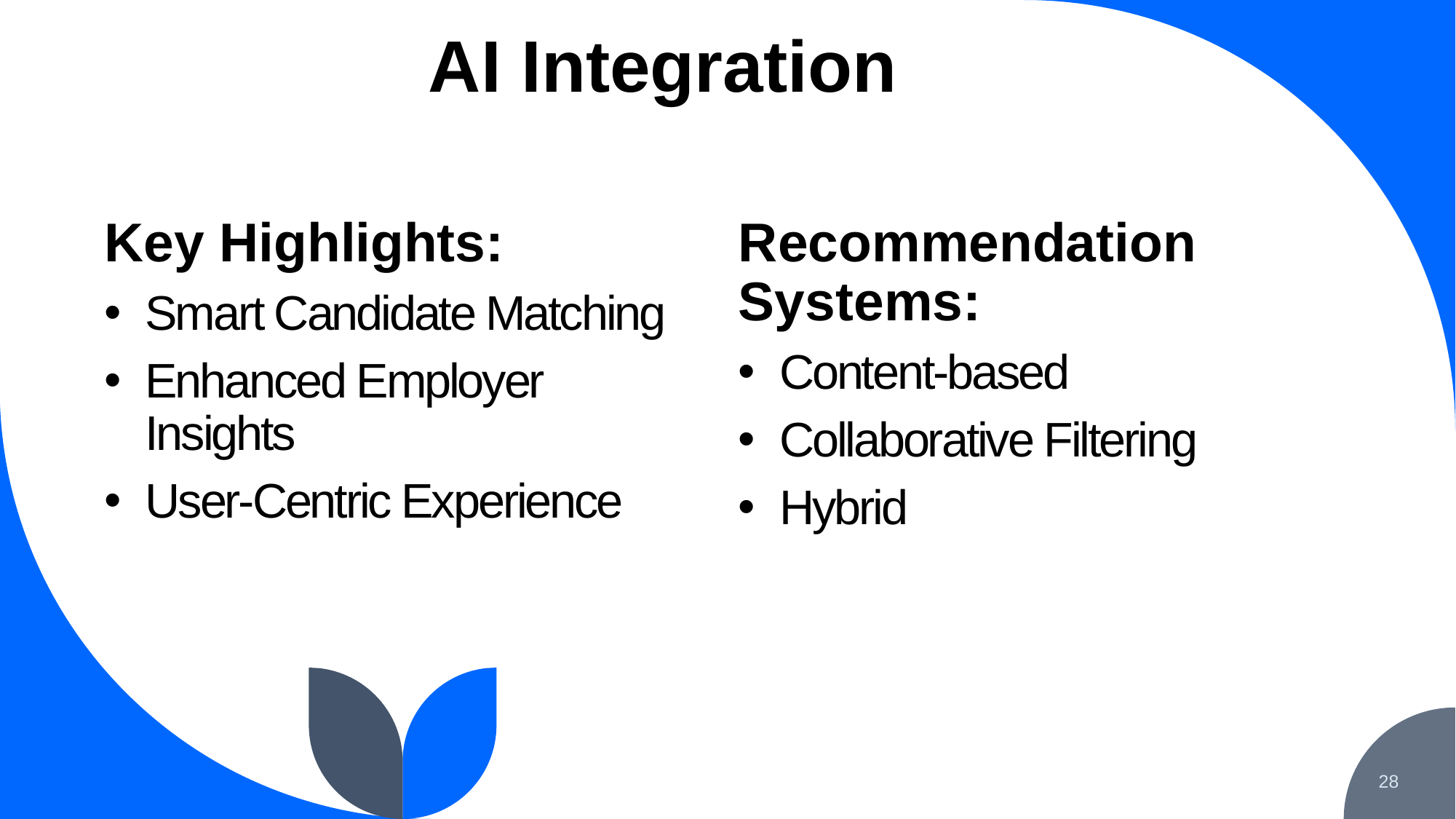

# AI Integration
Key Highlights:
Smart Candidate Matching
Enhanced Employer Insights
User-Centric Experience
Recommendation Systems:
Content-based
Collaborative Filtering
Hybrid
28